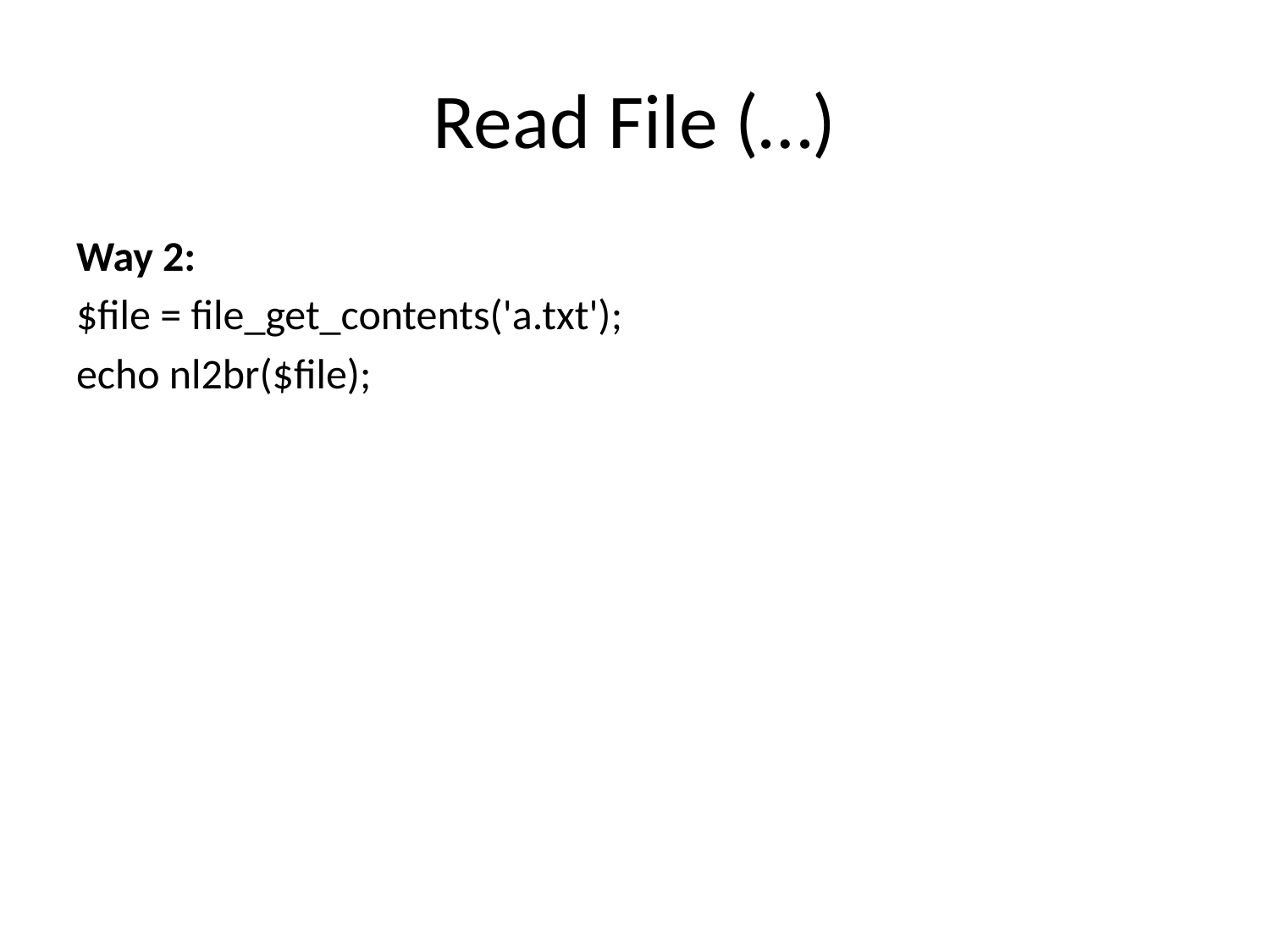

# Read File (…)
Way 2:
$file = file_get_contents('a.txt');
echo nl2br($file);